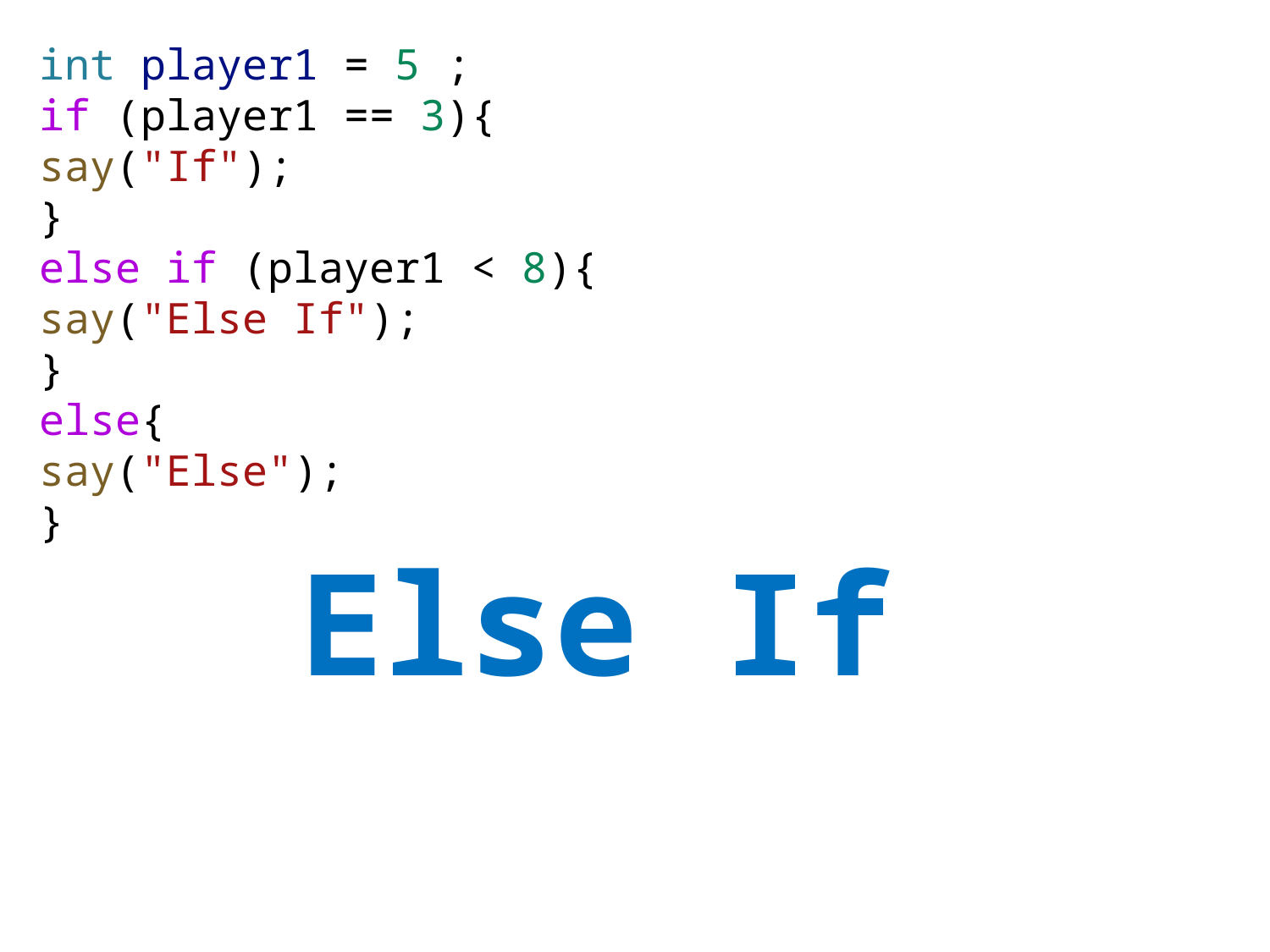

int player1 = 5 ;
if (player1 == 3){
say("If");
}
else if (player1 < 8){
say("Else If");
}
else{
say("Else");
}

Else If